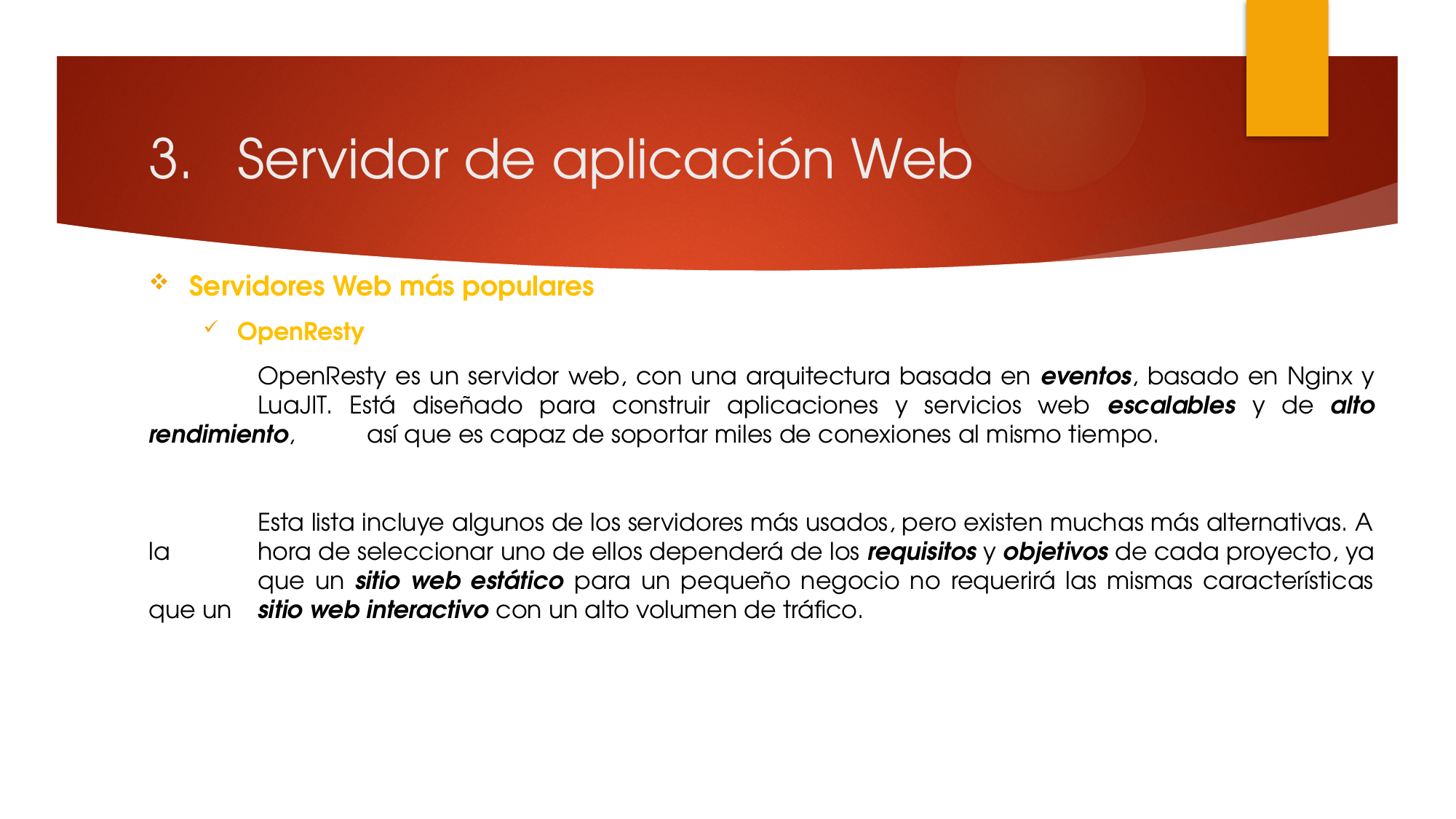

# Servidor de aplicación Web
Servidores Web más populares
OpenResty
	OpenResty es un servidor web, con una arquitectura basada en eventos, basado en Nginx y 	LuaJIT. Está diseñado para construir aplicaciones y servicios web escalables y de alto rendimiento, 	así que es capaz de soportar miles de conexiones al mismo tiempo.

	Esta lista incluye algunos de los servidores más usados, pero existen muchas más alternativas. A la 	hora de seleccionar uno de ellos dependerá de los requisitos y objetivos de cada proyecto, ya 	que un sitio web estático para un pequeño negocio no requerirá las mismas características que un 	sitio web interactivo con un alto volumen de tráfico.